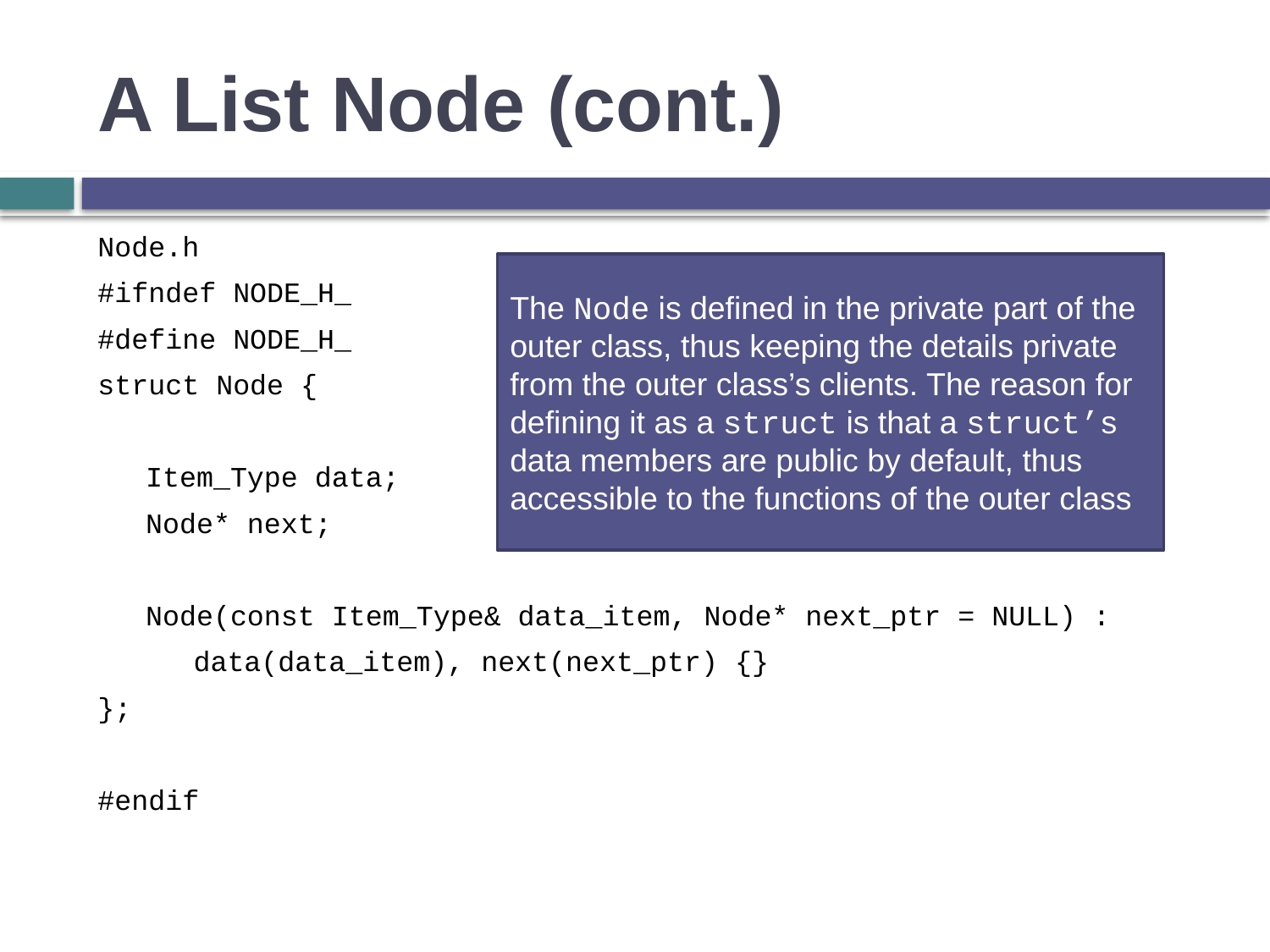

# A List Node (cont.)
Node.h
#ifndef NODE_H_
#define NODE_H_
struct Node {

Item_Type data;
Node* next;

Node(const Item_Type& data_item, Node* next_ptr = NULL) :
data(data_item), next(next_ptr) {}
};

#endif
The Node is defined in the private part of the outer class, thus keeping the details private from the outer class’s clients. The reason for defining it as a struct is that a struct’s data members are public by default, thus accessible to the functions of the outer class